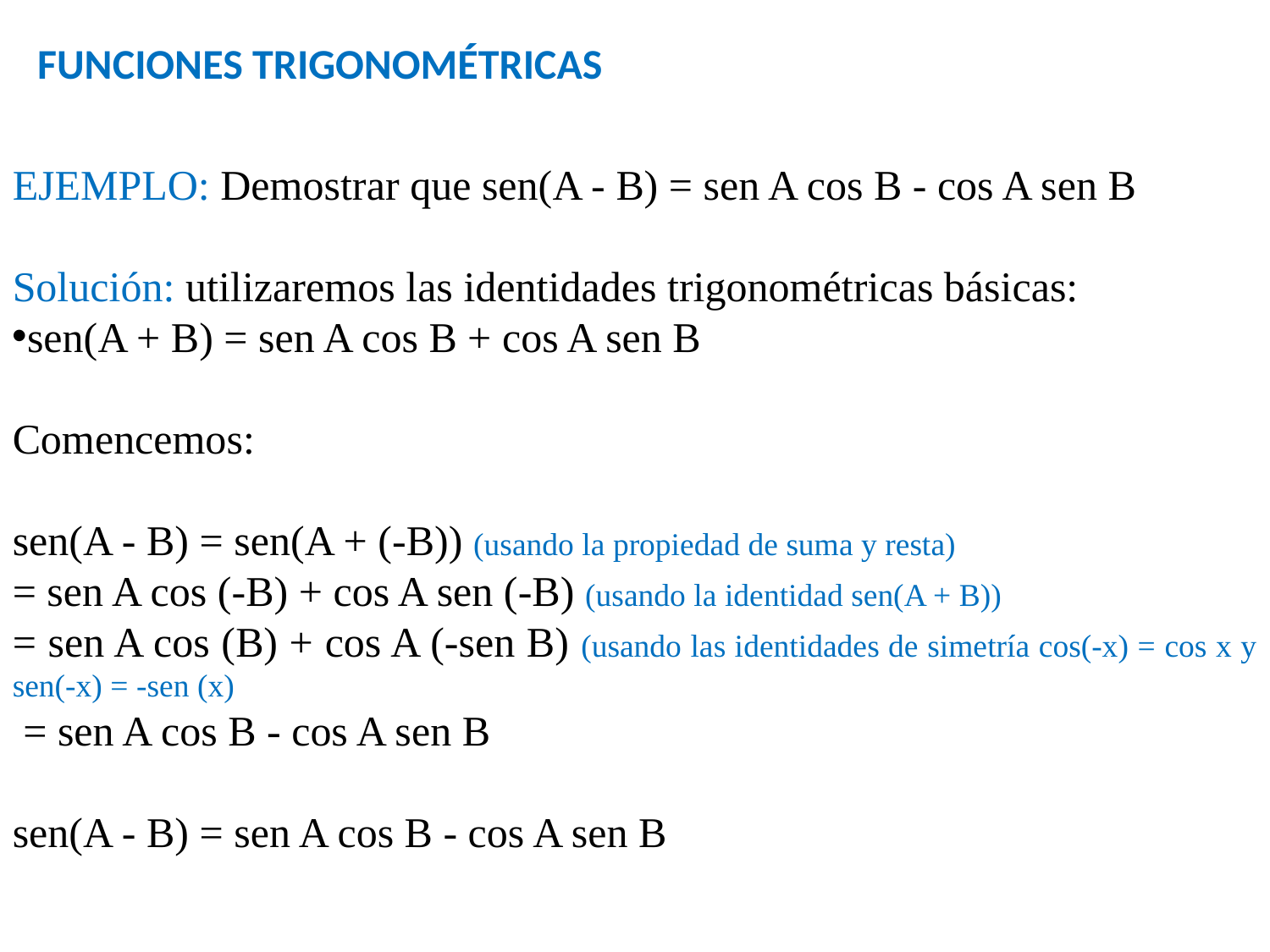

FUNCIONES TRIGONOMÉTRICAS

EJEMPLO: Demostrar que sen(A - B) = sen A cos B - cos A sen B

Solución: utilizaremos las identidades trigonométricas básicas:
sen(A + B) = sen A cos B + cos A sen B

Comencemos:

sen(A - B) = sen(A + (-B)) (usando la propiedad de suma y resta)
= sen A cos (-B) + cos A sen (-B) (usando la identidad sen(A + B))
= sen A cos (B) + cos A (-sen B) (usando las identidades de simetría cos(-x) = cos x y sen(-x) = -sen (x)
 = sen A cos B - cos A sen B

sen(A - B) = sen A cos B - cos A sen B